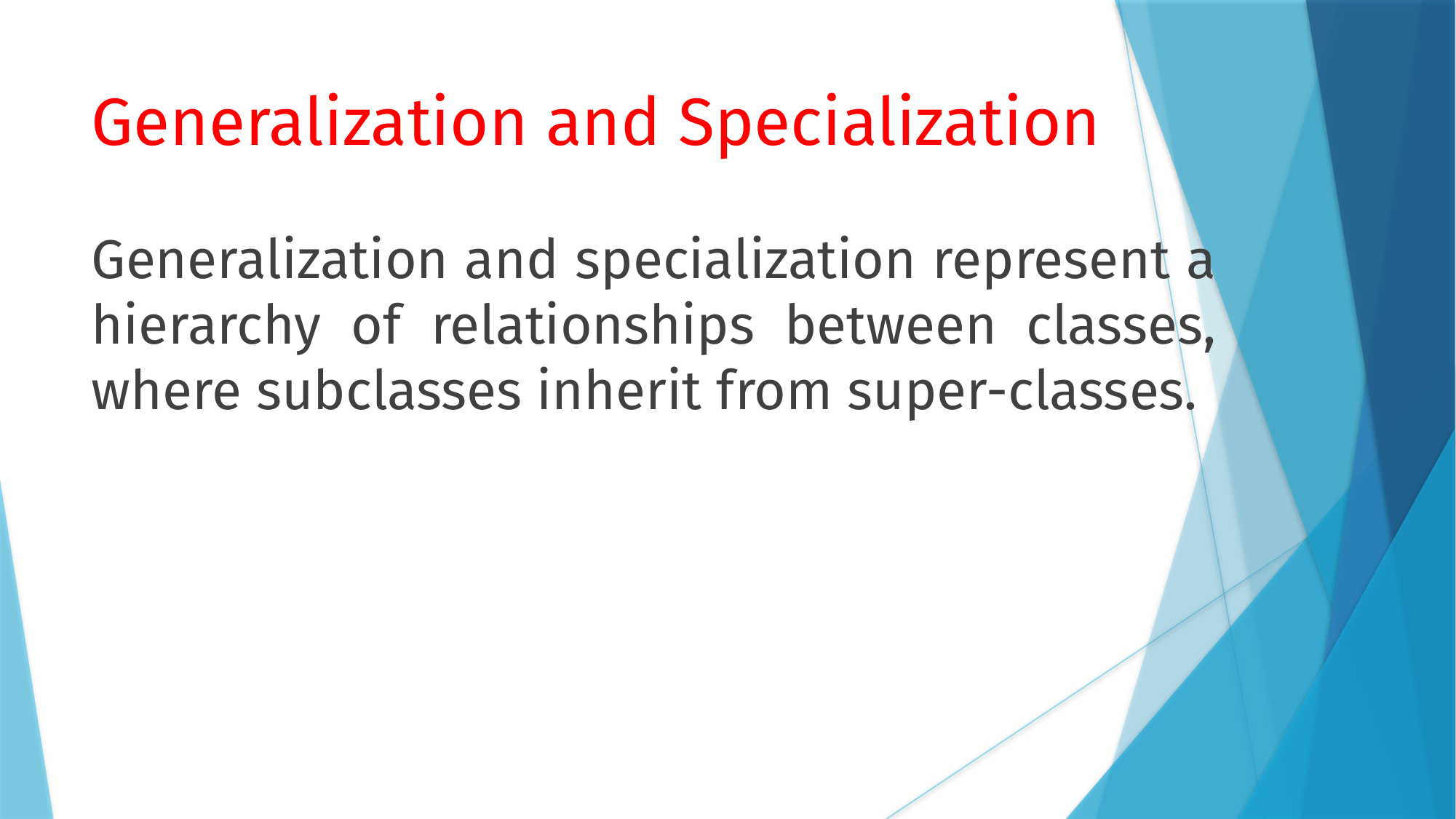

Generalization and Specialization
Generalization and specialization represent a hierarchy of relationships between classes, where subclasses inherit from super-classes.